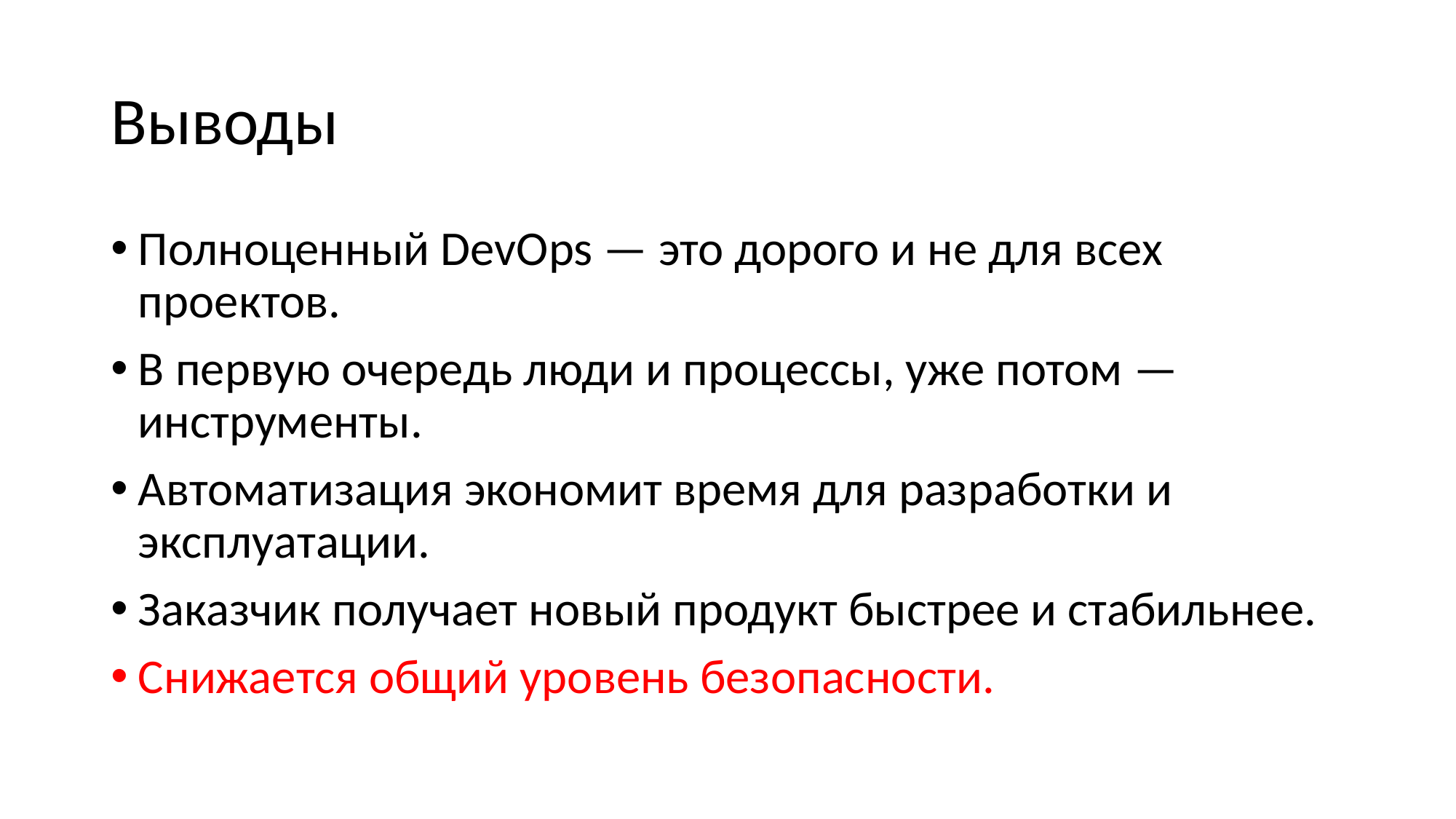

# Выводы
Полноценный DevOps — это дорого и не для всех проектов.
В первую очередь люди и процессы, уже потом — инструменты.
Автоматизация экономит время для разработки и эксплуатации.
Заказчик получает новый продукт быстрее и стабильнее.
Снижается общий уровень безопасности.